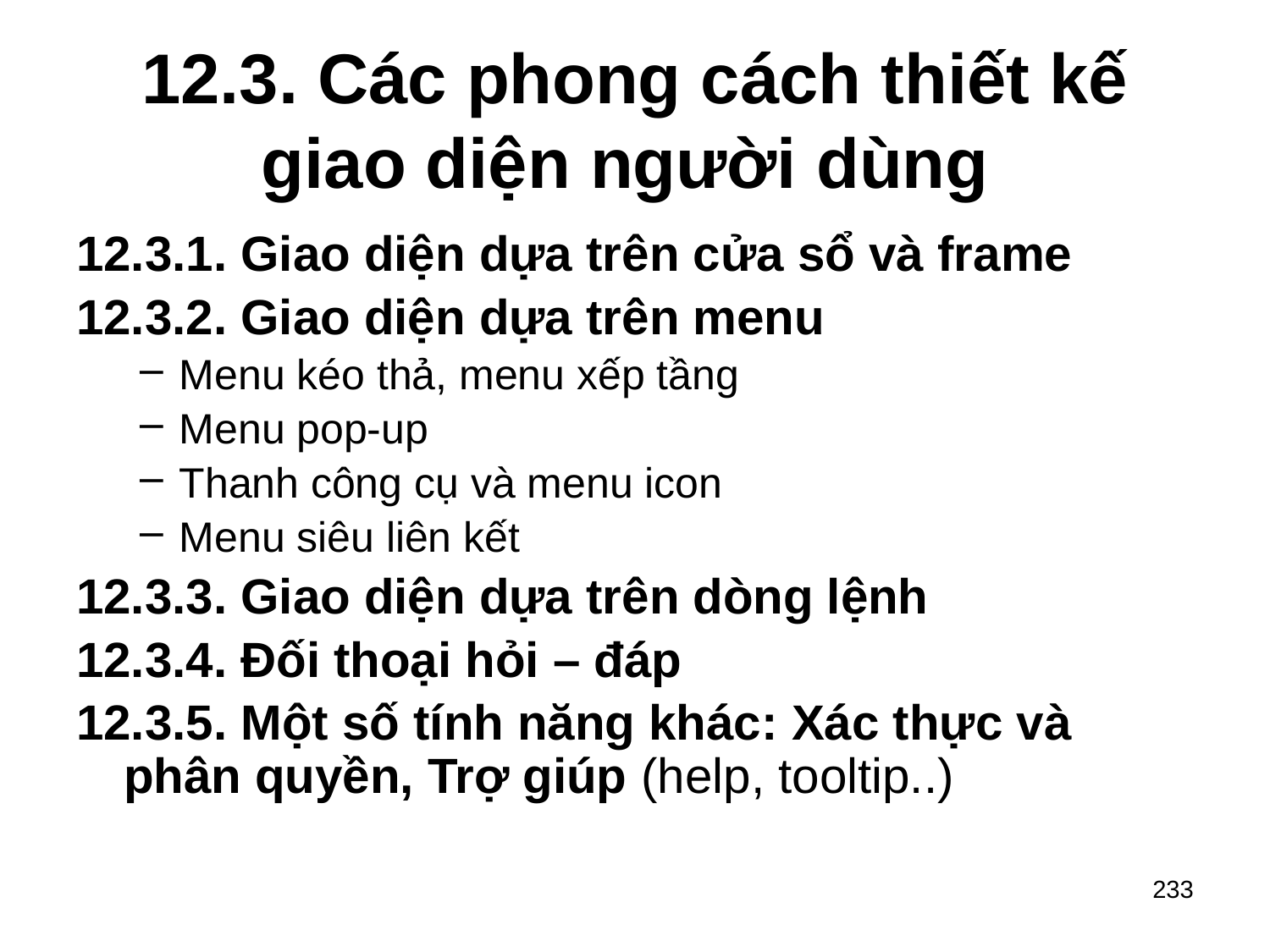

# 12.3. Các phong cách thiết kế giao diện người dùng
12.3.1. Giao diện dựa trên cửa sổ và frame
12.3.2. Giao diện dựa trên menu
Menu kéo thả, menu xếp tầng
Menu pop-up
Thanh công cụ và menu icon
Menu siêu liên kết
12.3.3. Giao diện dựa trên dòng lệnh
12.3.4. Đối thoại hỏi – đáp
12.3.5. Một số tính năng khác: Xác thực và phân quyền, Trợ giúp (help, tooltip..)
233